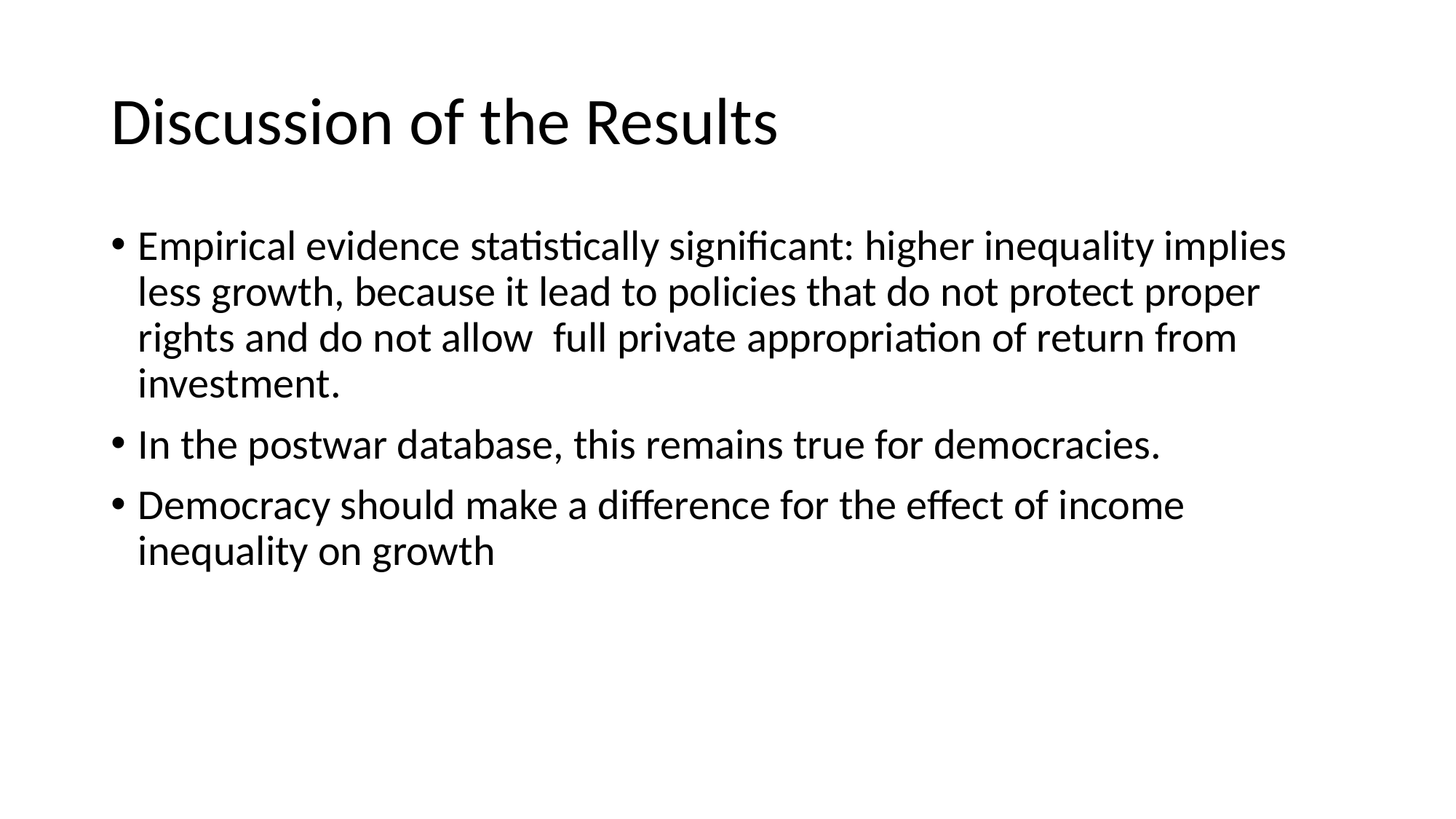

# Discussion of the Results
Empirical evidence statistically significant: higher inequality implies less growth, because it lead to policies that do not protect proper rights and do not allow  full private appropriation of return from investment.
In the postwar database, this remains true for democracies.
Democracy should make a difference for the effect of income inequality on growth